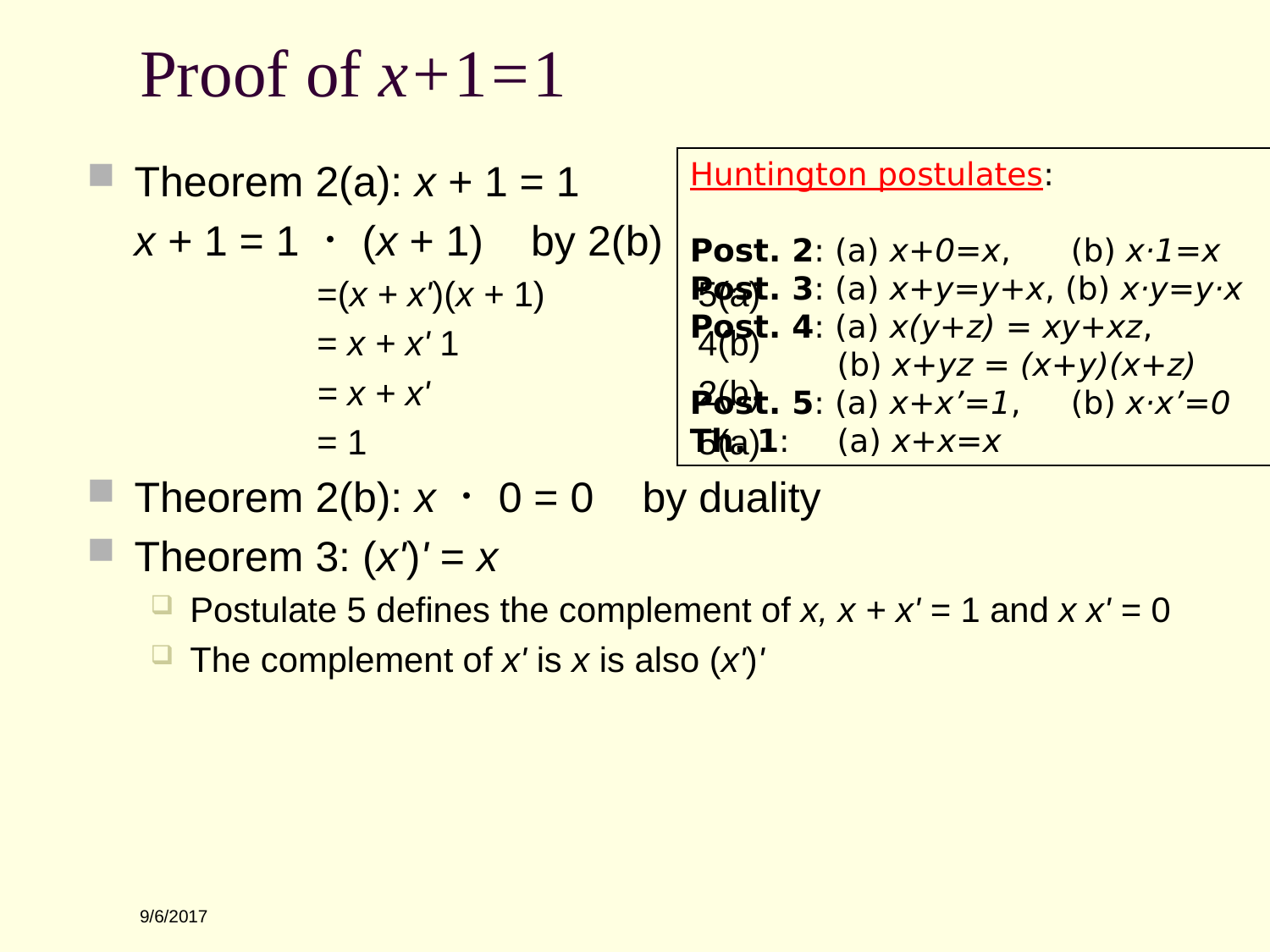

# Proof of x+1=1
Theorem 2(a): x + 1 = 1
	x + 1 = 1．(x + 1)    by 2(b)
		=(x + x')(x + 1)		5(a)
		= x + x' 1		4(b)
		= x + x' 			2(b)
  		= 1			5(a)
Theorem 2(b): x．0 = 0	by duality
Theorem 3: (x')' = x
Postulate 5 defines the complement of x, x + x' = 1 and x x' = 0
The complement of x' is x is also (x')'

Huntington postulates:

Post. 2: (a) x+0=x, 	(b) x·1=x
Post. 3: (a) x+y=y+x, (b) x·y=y·x
Post. 4: (a) x(y+z) = xy+xz,
	  (b) x+yz = (x+y)(x+z)
Post. 5: (a) x+x’=1, 	(b) x·x’=0
Th. 1:	  (a) x+x=x
9/6/2017
17